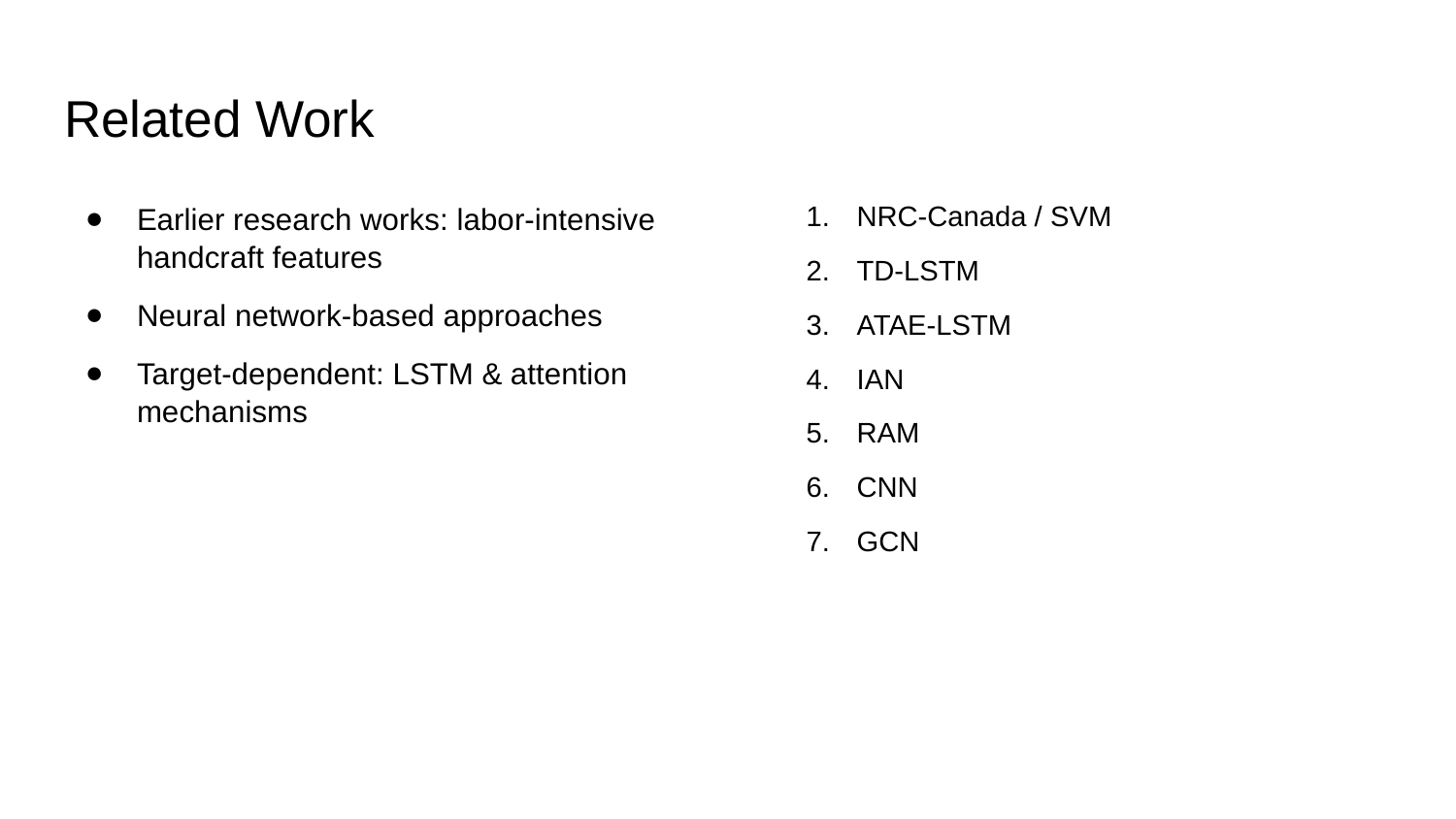

# Related Work
Earlier research works: labor-intensive handcraft features
Neural network-based approaches
Target-dependent: LSTM & attention mechanisms

NRC-Canada / SVM
TD-LSTM
ATAE-LSTM
IAN
RAM
CNN
GCN